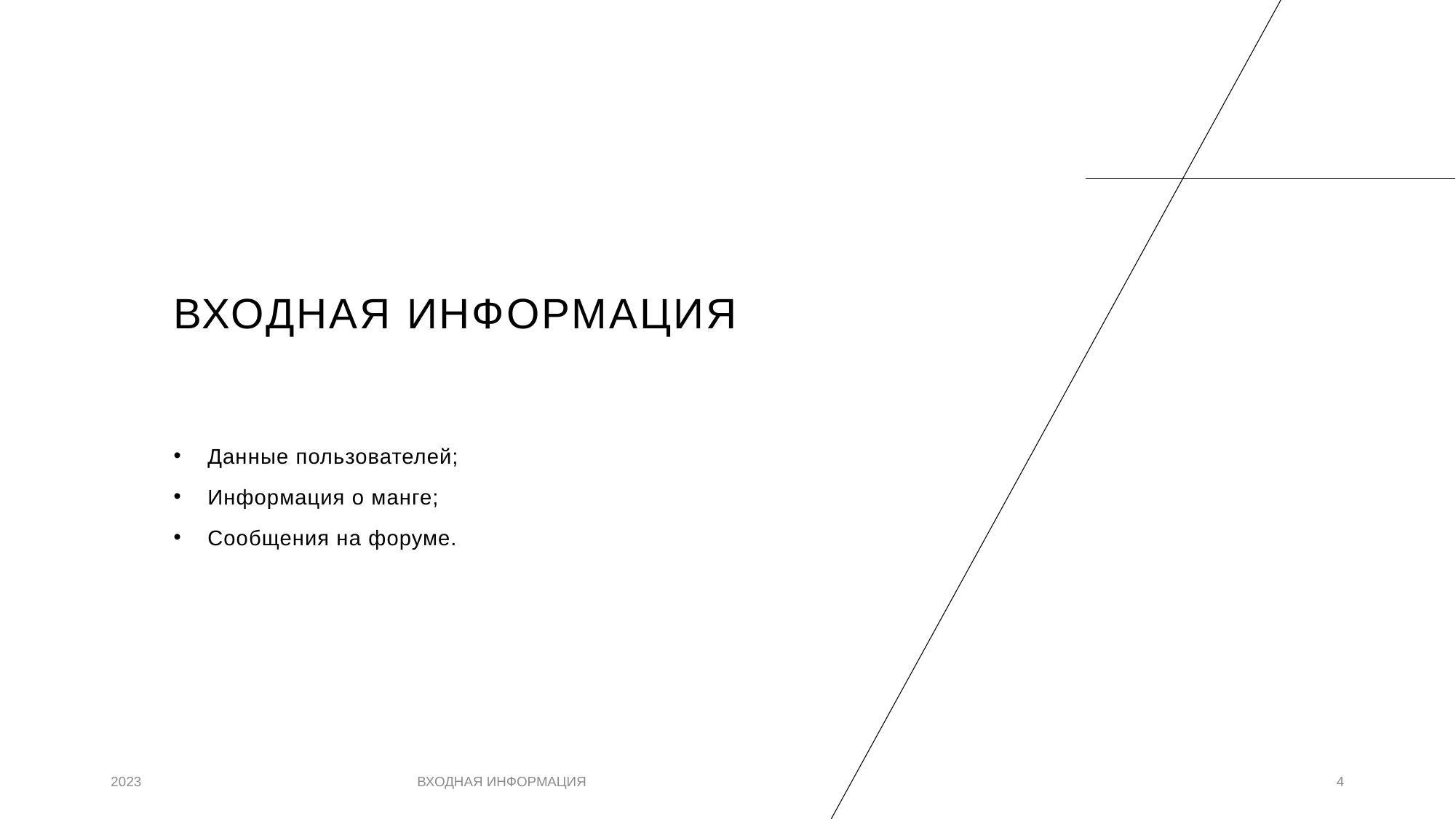

# Входная информация
Данные пользователей;
Информация о манге;
Сообщения на форуме.
2023
ВХОДНАЯ ИНФОРМАЦИЯ
4